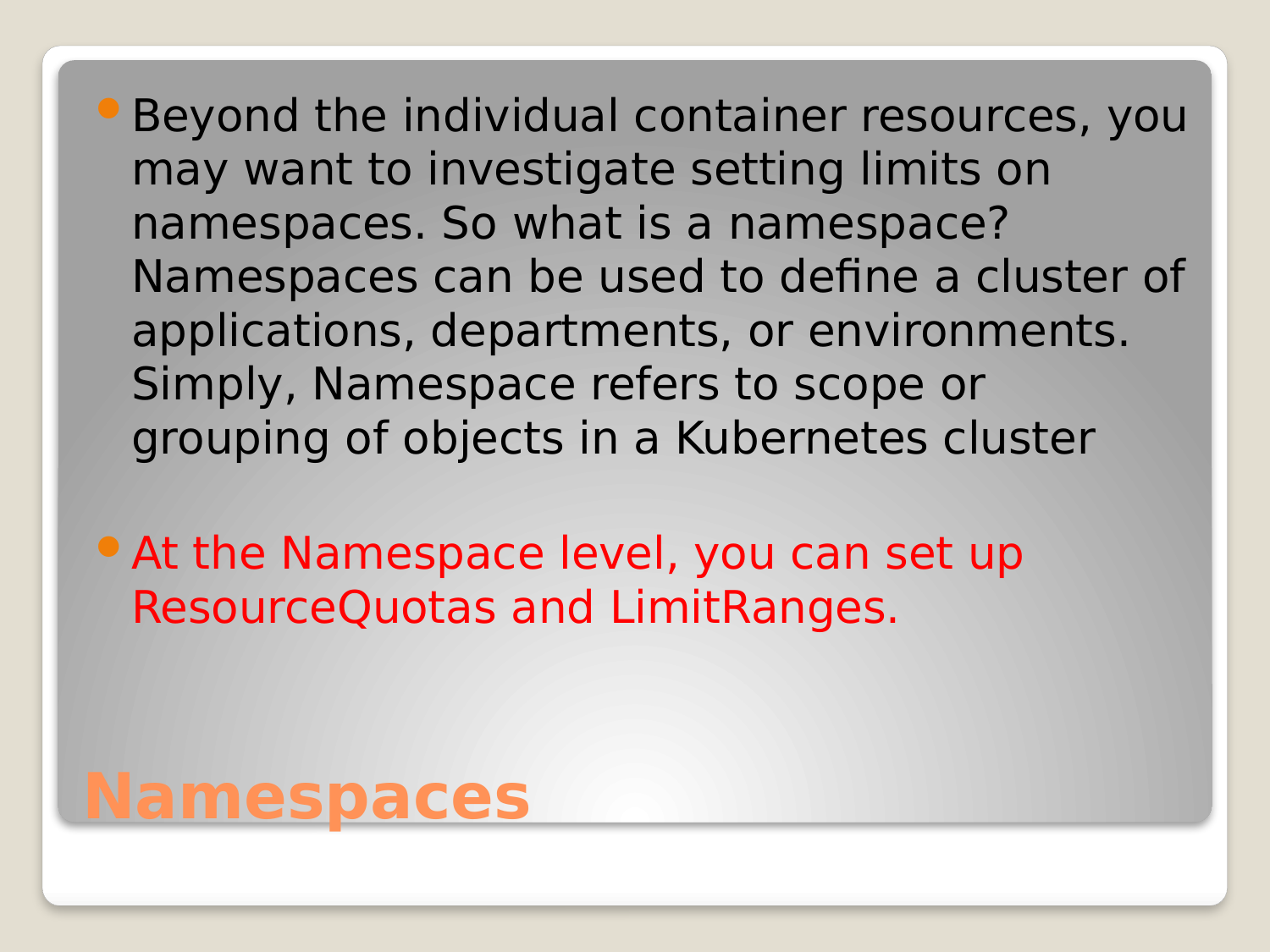

Beyond the individual container resources, you may want to investigate setting limits on namespaces. So what is a namespace? Namespaces can be used to define a cluster of applications, departments, or environments. Simply, Namespace refers to scope or grouping of objects in a Kubernetes cluster

At the Namespace level, you can set up ResourceQuotas and LimitRanges.
# Namespaces